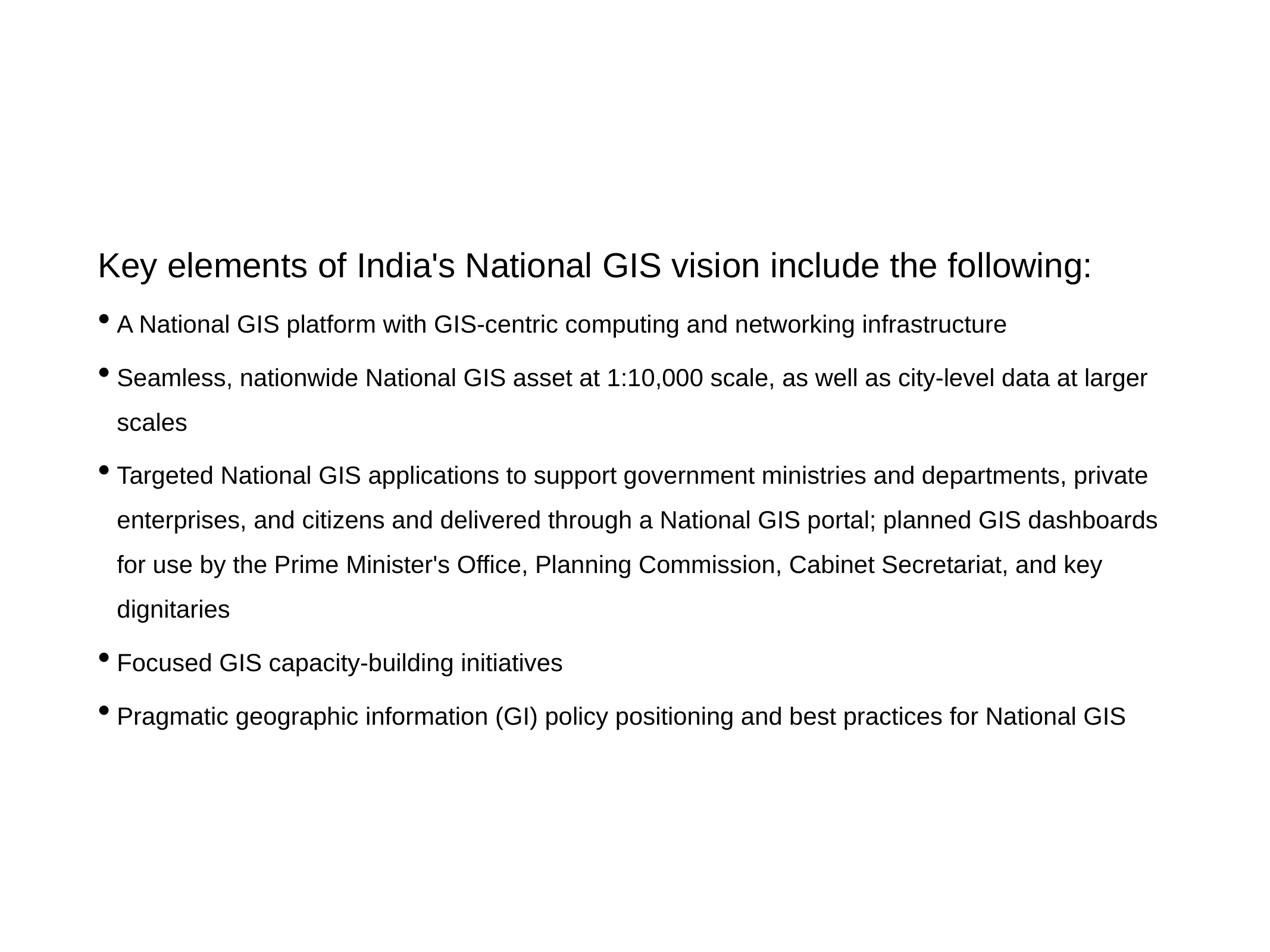

Key elements of India's National GIS vision include the following:
A National GIS platform with GIS-centric computing and networking infrastructure
Seamless, nationwide National GIS asset at 1:10,000 scale, as well as city-level data at larger scales
Targeted National GIS applications to support government ministries and departments, private enterprises, and citizens and delivered through a National GIS portal; planned GIS dashboards for use by the Prime Minister's Office, Planning Commission, Cabinet Secretariat, and key dignitaries
Focused GIS capacity-building initiatives
Pragmatic geographic information (GI) policy positioning and best practices for National GIS